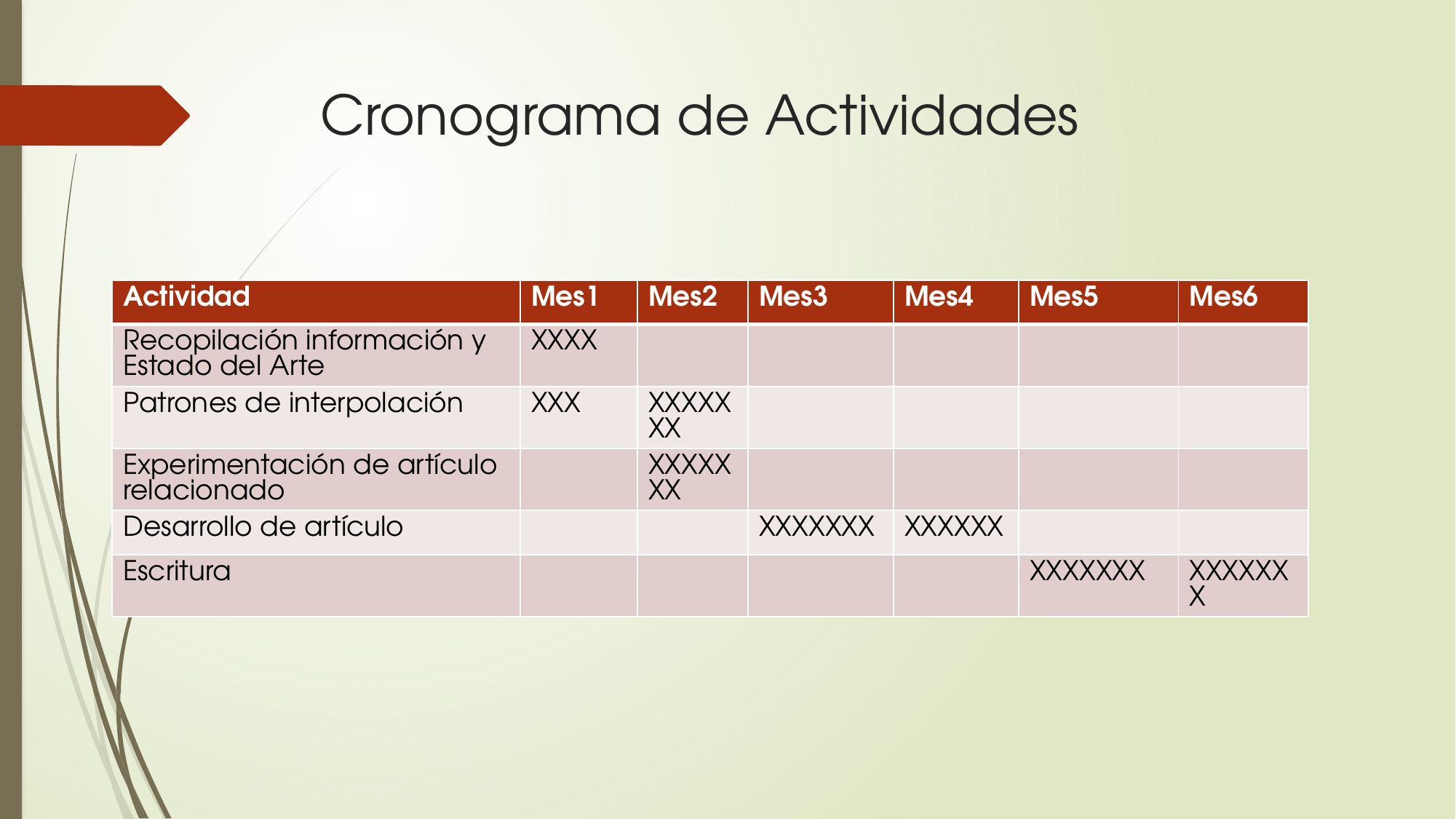

# Cronograma de Actividades
| Actividad | Mes1 | Mes2 | Mes3 | Mes4 | Mes5 | Mes6 |
| --- | --- | --- | --- | --- | --- | --- |
| Recopilación información y Estado del Arte | XXXX |  |  |  |  |  |
| Patrones de interpolación | XXX | XXXXXXX |  |  |  |  |
| Experimentación de artículo relacionado |  | XXXXXXX |  |  |  |  |
| Desarrollo de artículo |  |  | XXXXXXX | XXXXXX |  |  |
| Escritura |  |  |  |  | XXXXXXX | XXXXXXX |